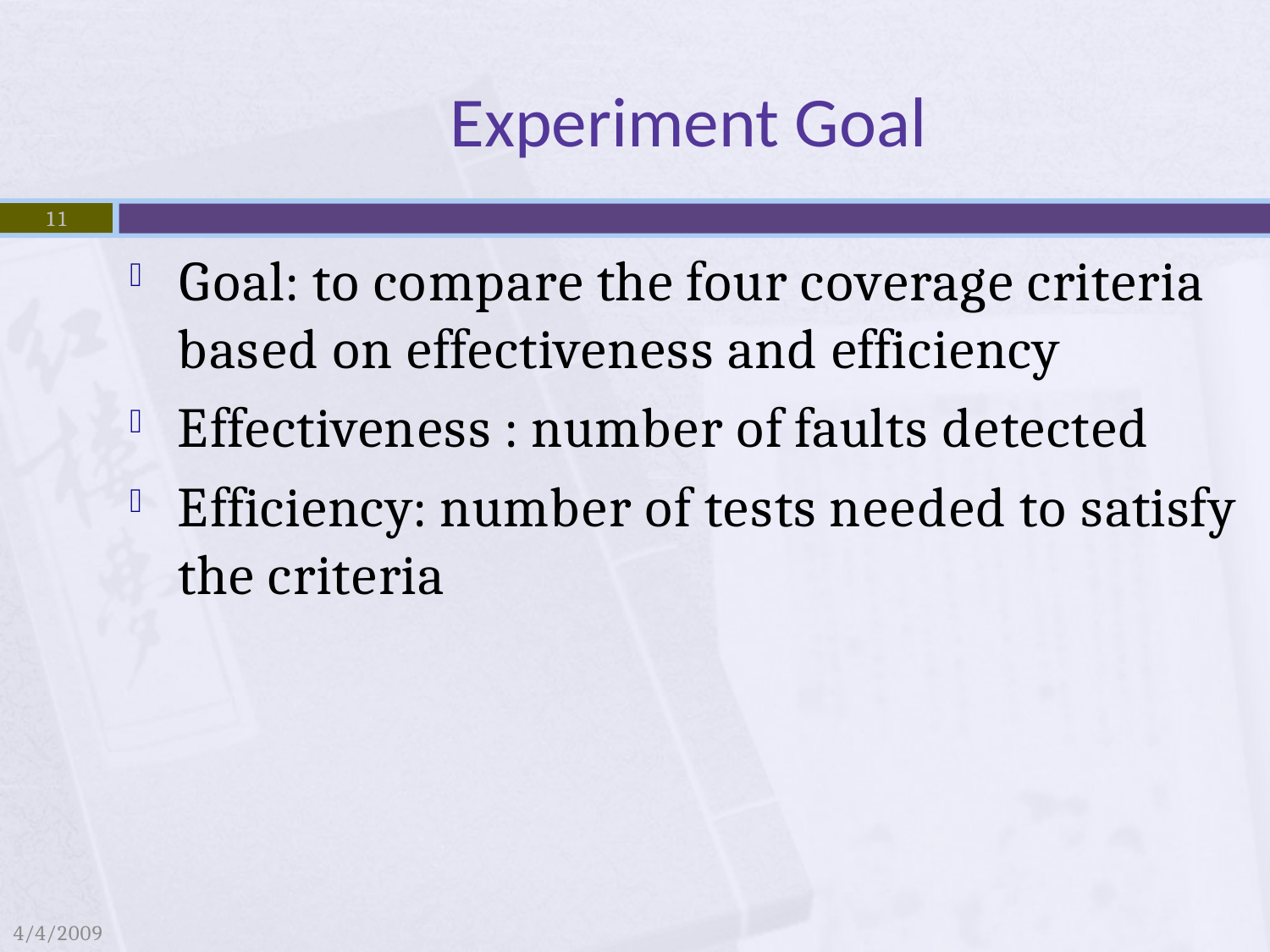

# Experiment Goal
11
11
Goal: to compare the four coverage criteria based on effectiveness and efficiency
Effectiveness : number of faults detected
Efficiency: number of tests needed to satisfy the criteria

4/4/2009